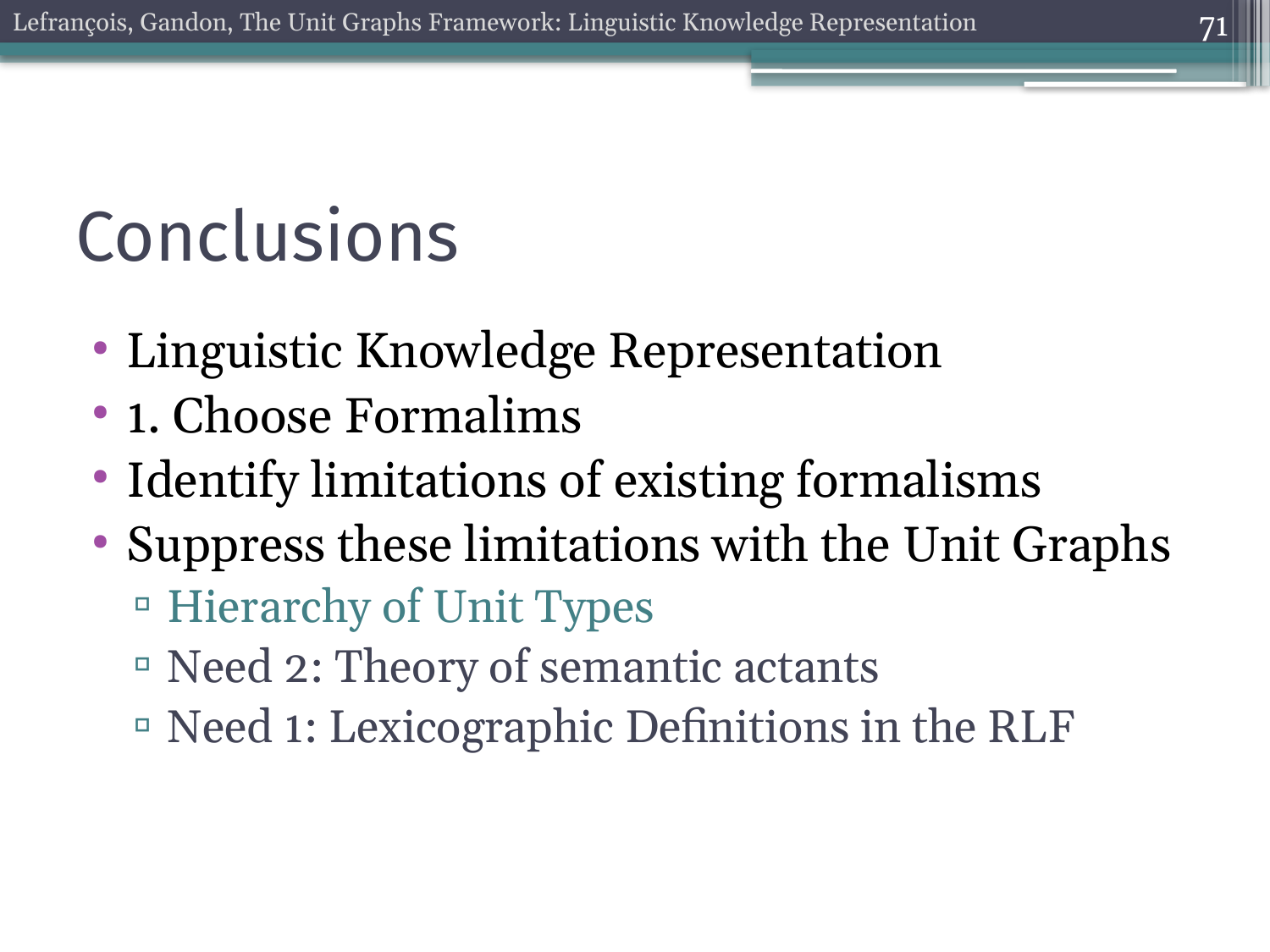

Lefrançois, Gandon, The Unit Graphs Framework: Linguistic Knowledge Representation
71
# Conclusions
Linguistic Knowledge Representation
1. Choose Formalims
Identify limitations of existing formalisms
Suppress these limitations with the Unit Graphs
Hierarchy of Unit Types
Need 2: Theory of semantic actants
Need 1: Lexicographic Definitions in the RLF